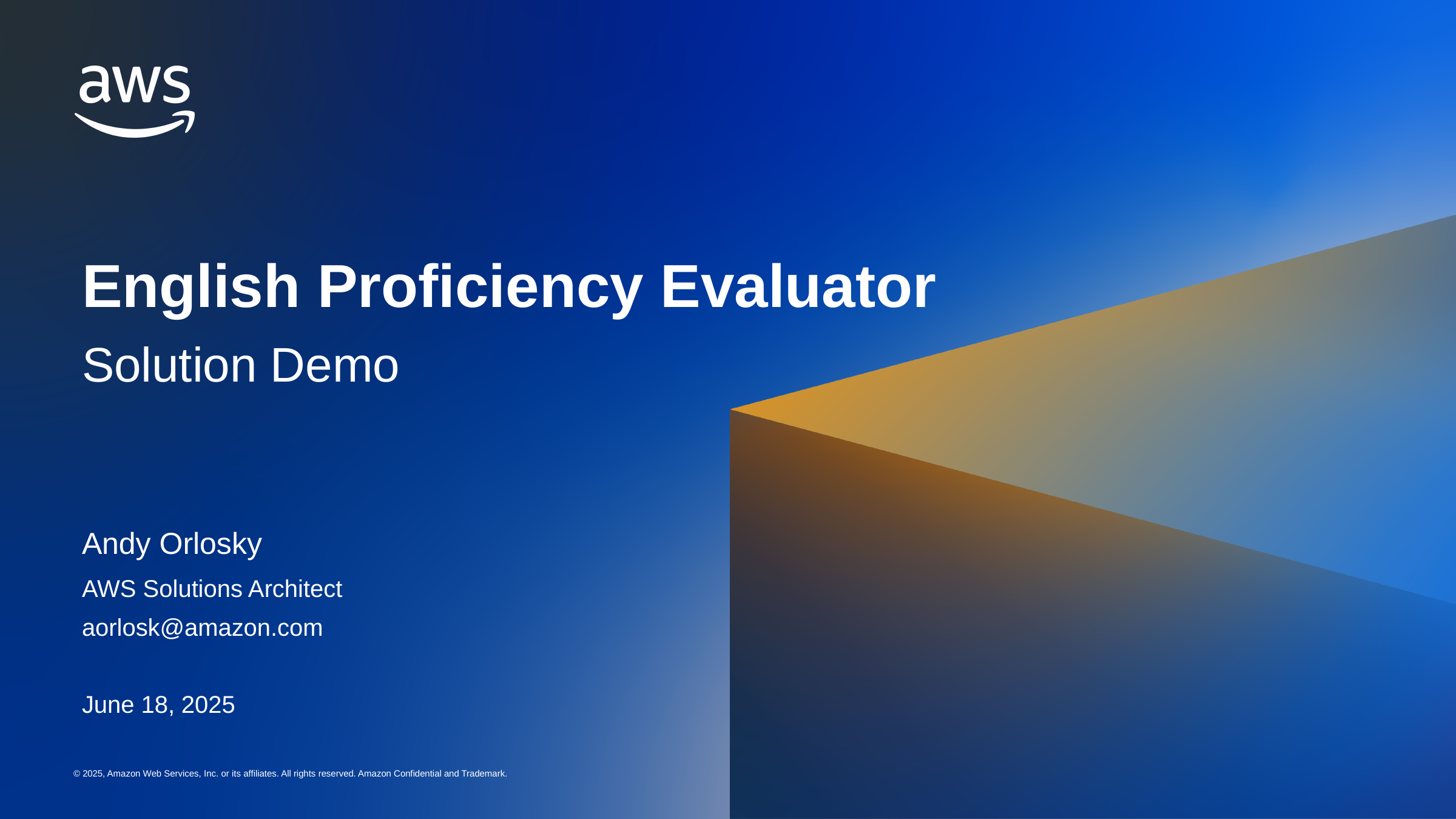

# English Proficiency Evaluator
Solution Demo
Andy Orlosky
AWS Solutions Architect
aorlosk@amazon.com

June 18, 2025